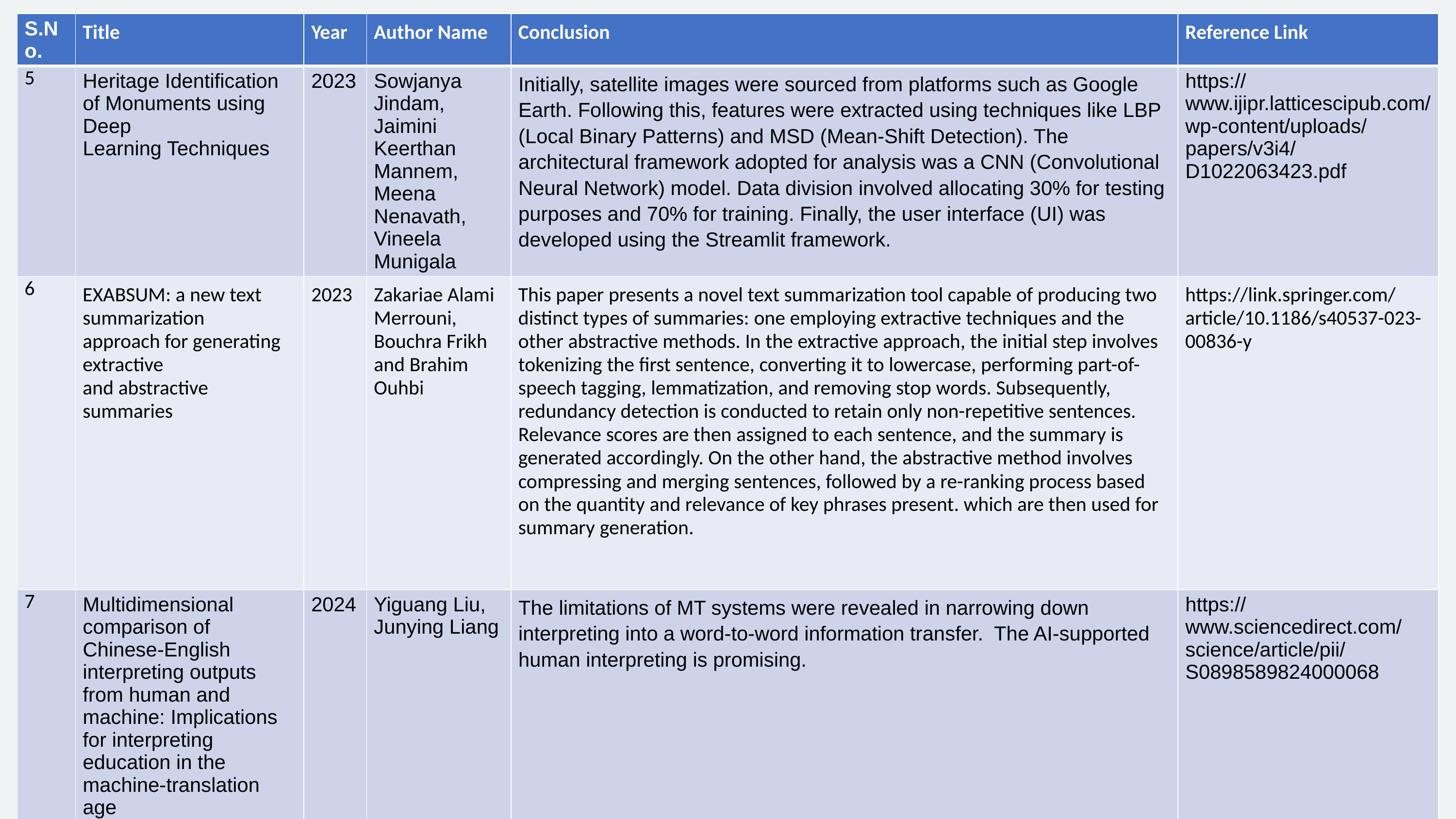

| S.No. | Title | Year | Author Name | Conclusion | Reference Link |
| --- | --- | --- | --- | --- | --- |
| 5 | Heritage Identification of Monuments using Deep Learning Techniques | 2023 | Sowjanya Jindam, Jaimini Keerthan Mannem, Meena Nenavath, Vineela Munigala | Initially, satellite images were sourced from platforms such as Google Earth. Following this, features were extracted using techniques like LBP (Local Binary Patterns) and MSD (Mean-Shift Detection). The architectural framework adopted for analysis was a CNN (Convolutional Neural Network) model. Data division involved allocating 30% for testing purposes and 70% for training. Finally, the user interface (UI) was developed using the Streamlit framework. | https://www.ijipr.latticescipub.com/wp-content/uploads/papers/v3i4/D1022063423.pdf |
| 6 | EXABSUM: a new text summarization approach for generating extractive and abstractive summaries | 2023 | Zakariae Alami Merrouni, Bouchra Frikh and Brahim Ouhbi | This paper presents a novel text summarization tool capable of producing two distinct types of summaries: one employing extractive techniques and the other abstractive methods. In the extractive approach, the initial step involves tokenizing the first sentence, converting it to lowercase, performing part-of-speech tagging, lemmatization, and removing stop words. Subsequently, redundancy detection is conducted to retain only non-repetitive sentences. Relevance scores are then assigned to each sentence, and the summary is generated accordingly. On the other hand, the abstractive method involves compressing and merging sentences, followed by a re-ranking process based on the quantity and relevance of key phrases present. which are then used for summary generation. | https://link.springer.com/article/10.1186/s40537-023-00836-y |
| 7 | Multidimensional comparison of Chinese-English interpreting outputs from human and machine: Implications for interpreting education in the machine-translation age | 2024 | Yiguang Liu, Junying Liang | The limitations of MT systems were revealed in narrowing down interpreting into a word-to-word information transfer. The AI-supported human interpreting is promising. | https://www.sciencedirect.com/science/article/pii/S0898589824000068 |